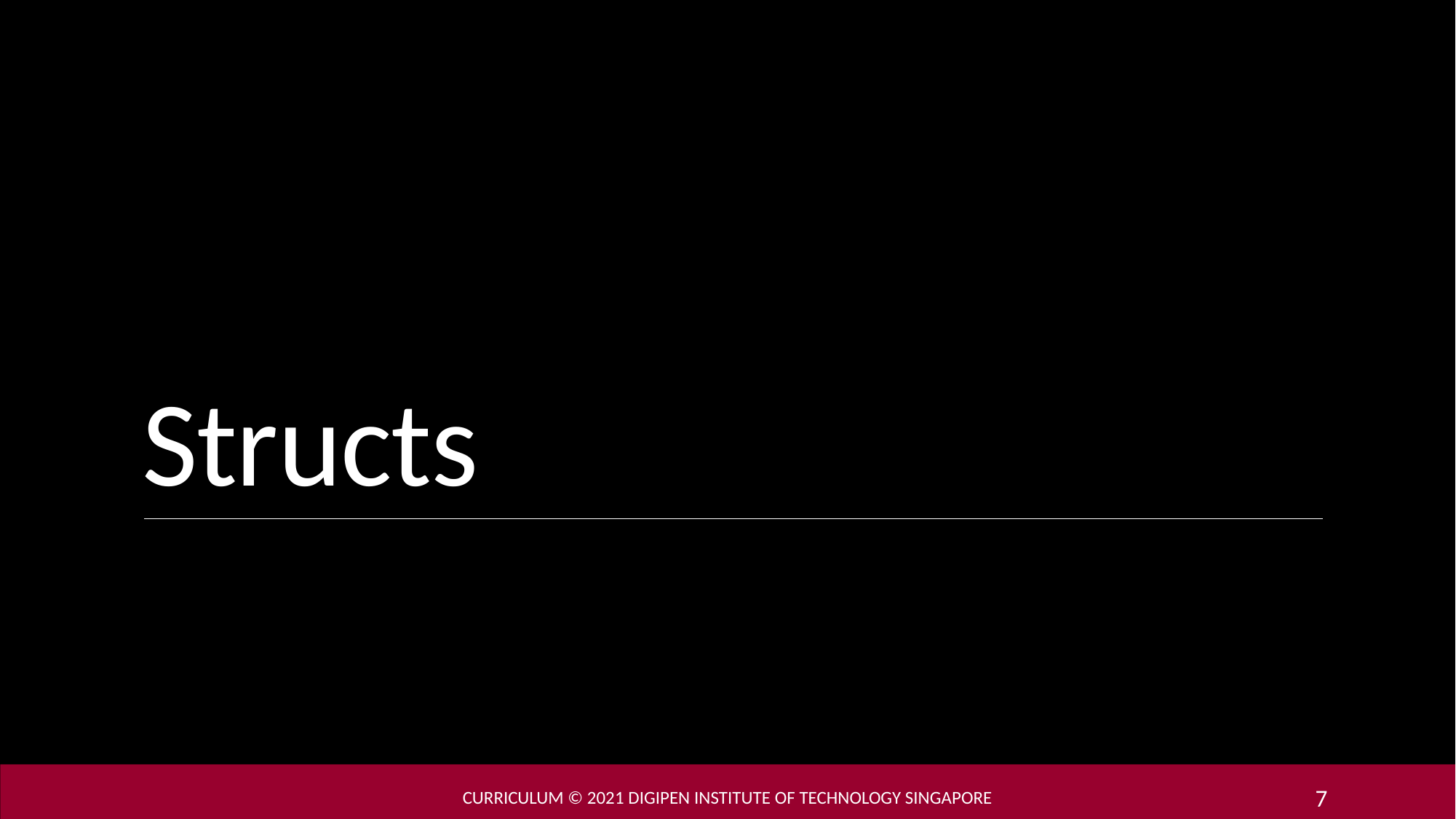

# Structs

Curriculum © 2021 DigiPen Institute of Technology singapore
7